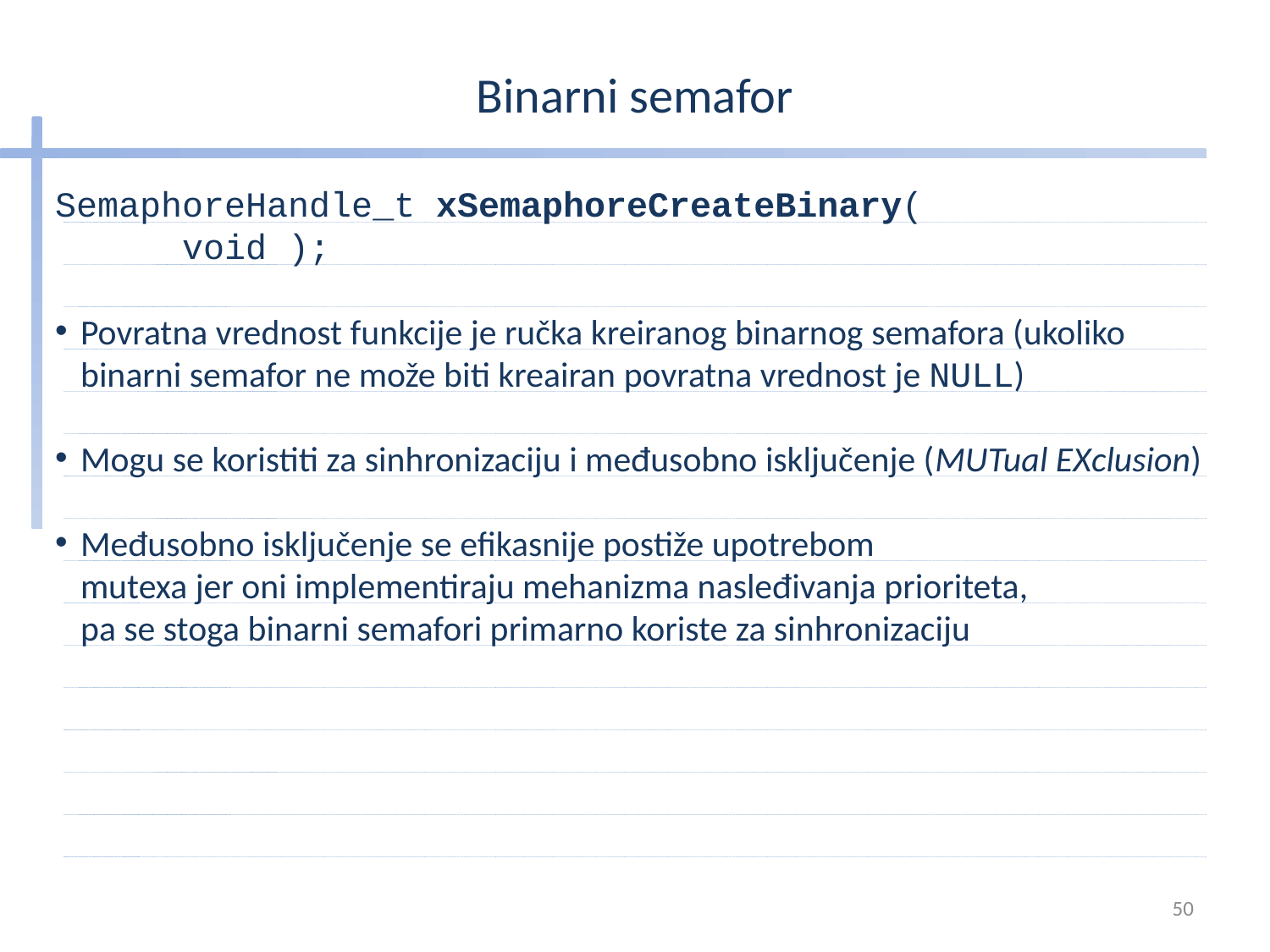

# Binarni semafor
SemaphoreHandle_t xSemaphoreCreateBinary(
	void );

Povratna vrednost funkcije je ručka kreiranog binarnog semafora (ukoliko binarni semafor ne može biti kreairan povratna vrednost je NULL)

Mogu se koristiti za sinhronizaciju i međusobno isključenje (MUTual EXclusion)

Međusobno isključenje se efikasnije postiže upotrebom
mutexa jer oni implementiraju mehanizma nasleđivanja prioriteta,
pa se stoga binarni semafori primarno koriste za sinhronizaciju
50